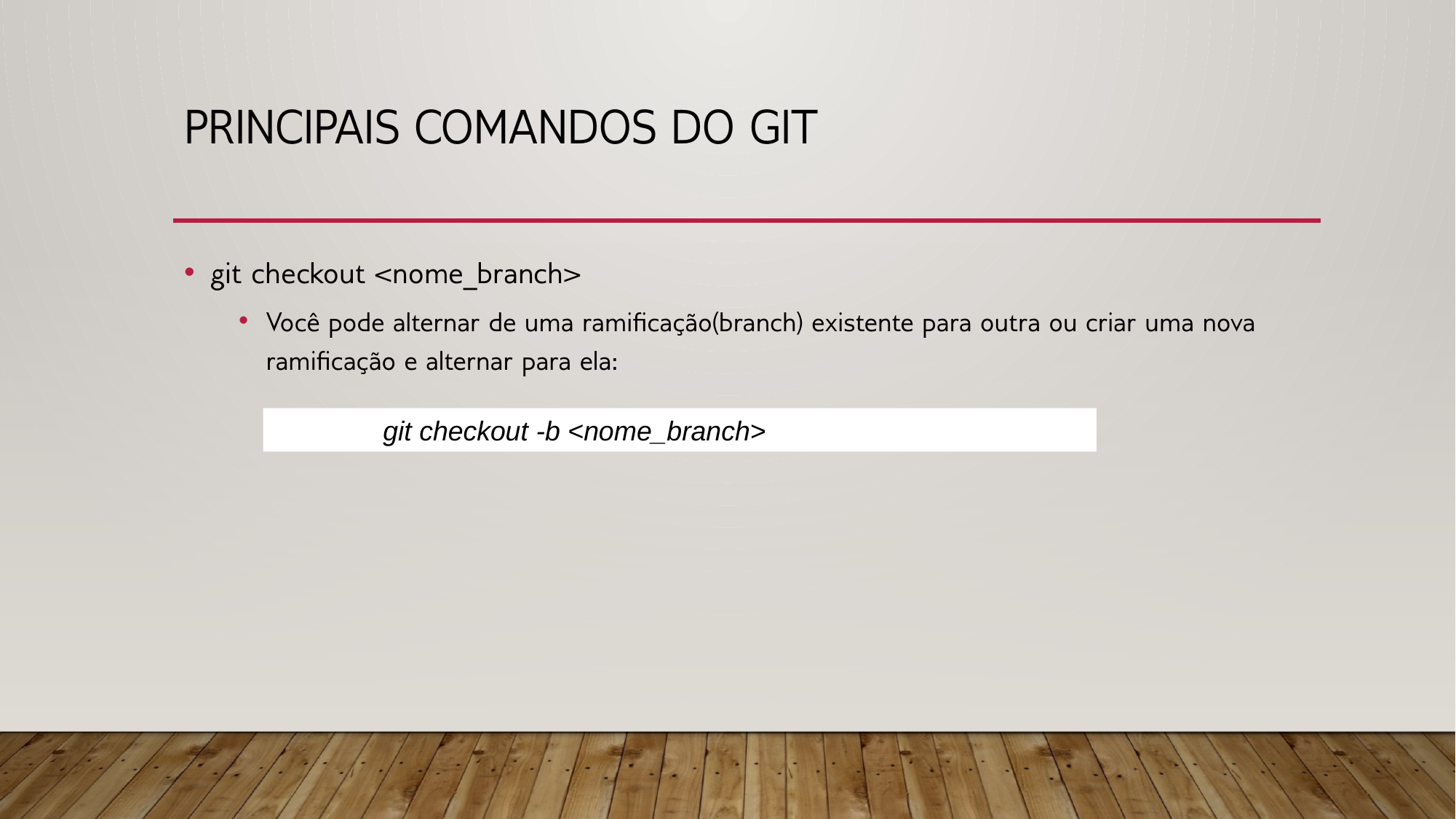

# Principais comandos do git
git checkout <nome_branch>
Você pode alternar de uma ramificação(branch) existente para outra ou criar uma nova ramificação e alternar para ela:

git checkout -b <nome_branch>